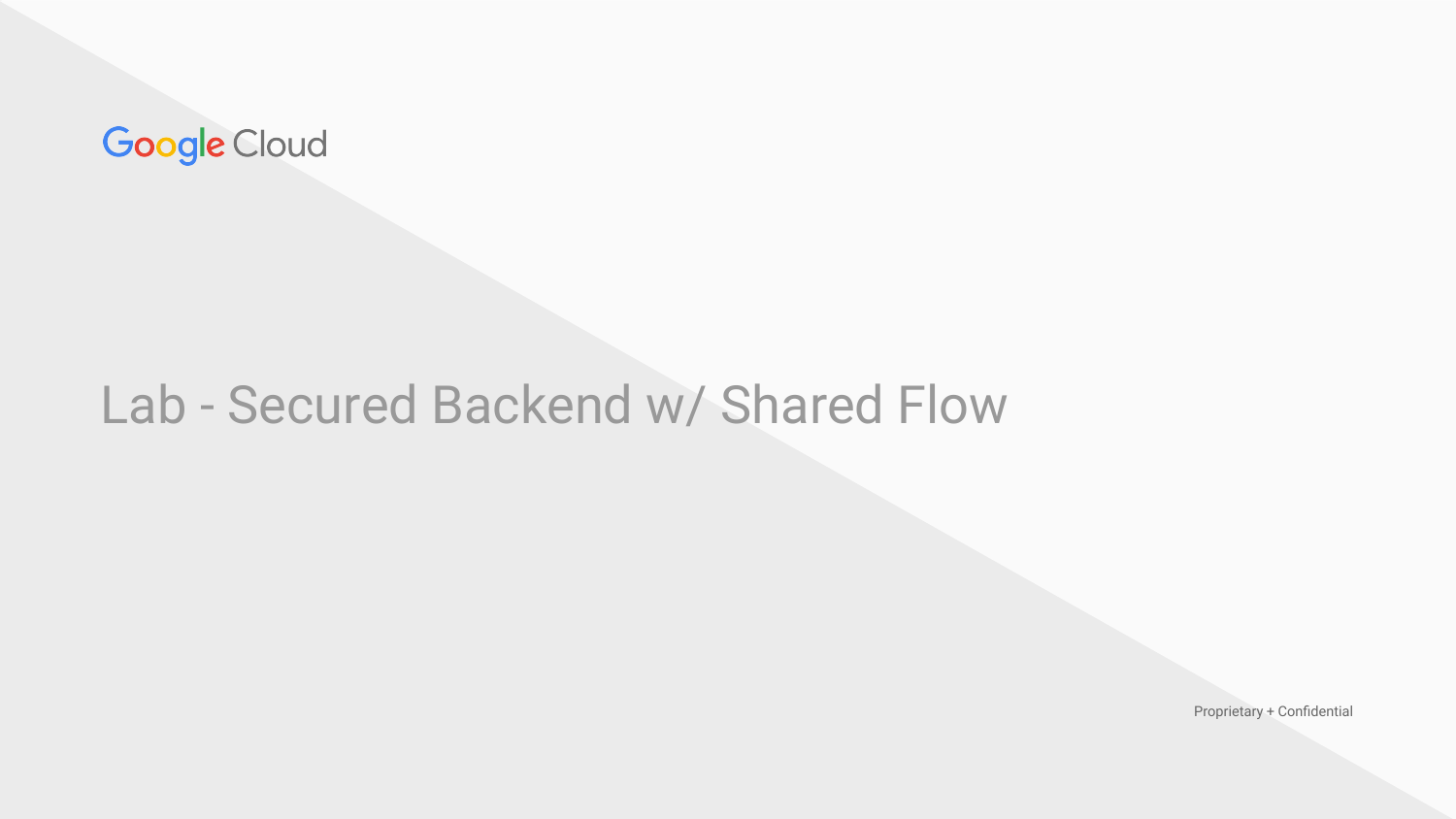

Lab - Secured Backend w/ Shared Flow